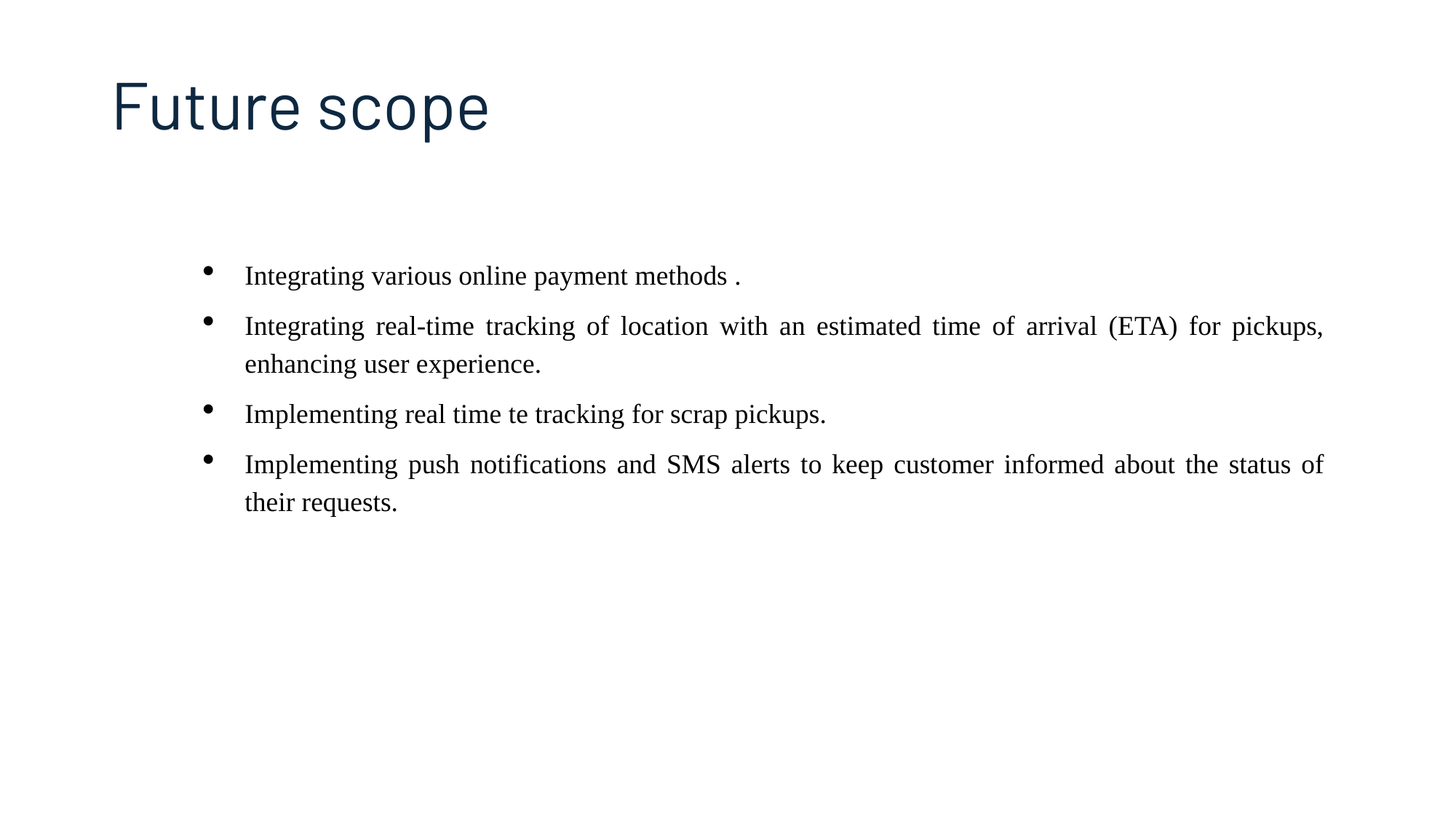

# Future scope
Integrating various online payment methods .
Integrating real-time tracking of location with an estimated time of arrival (ETA) for pickups, enhancing user experience.
Implementing real time te tracking for scrap pickups.
Implementing push notifications and SMS alerts to keep customer informed about the status of their requests.